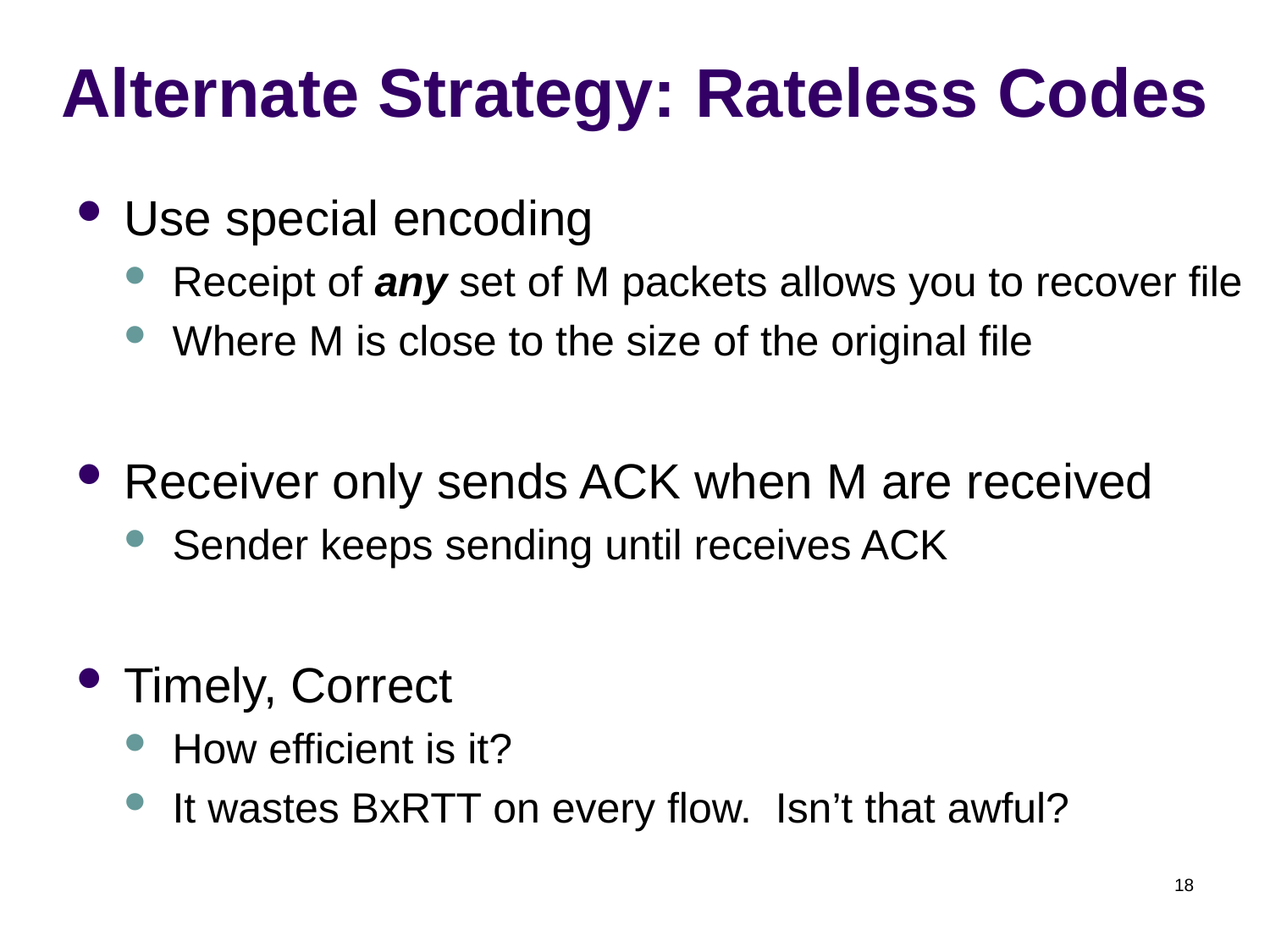

# Alternate Strategy: Rateless Codes
Use special encoding
Receipt of any set of M packets allows you to recover file
Where M is close to the size of the original file

Receiver only sends ACK when M are received
Sender keeps sending until receives ACK

Timely, Correct
How efficient is it?
It wastes BxRTT on every flow.  Isn’t that awful?
18